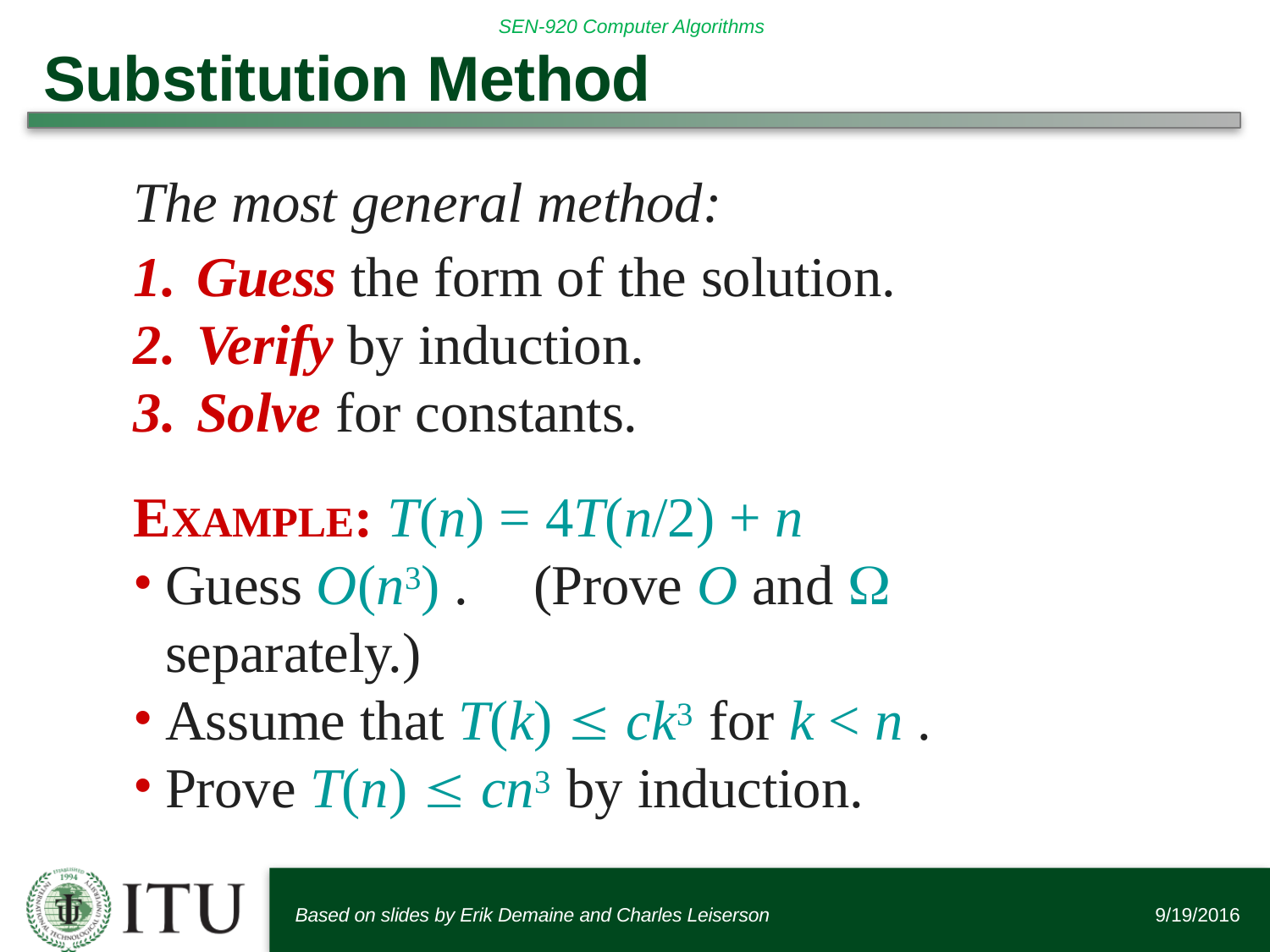

# Substitution Method

The most general method:
Guess the form of the solution.
Verify by induction.
Solve for constants.
EXAMPLE:	T(n) = 4T(n/2) + n
Guess O(n3) .	(Prove O and Ω separately.)
Assume that T(k) ≤ ck3  for k < n .
Prove T(n) ≤ cn3  by induction.
Based on slides by Erik Demaine and Charles Leiserson
9/19/2016